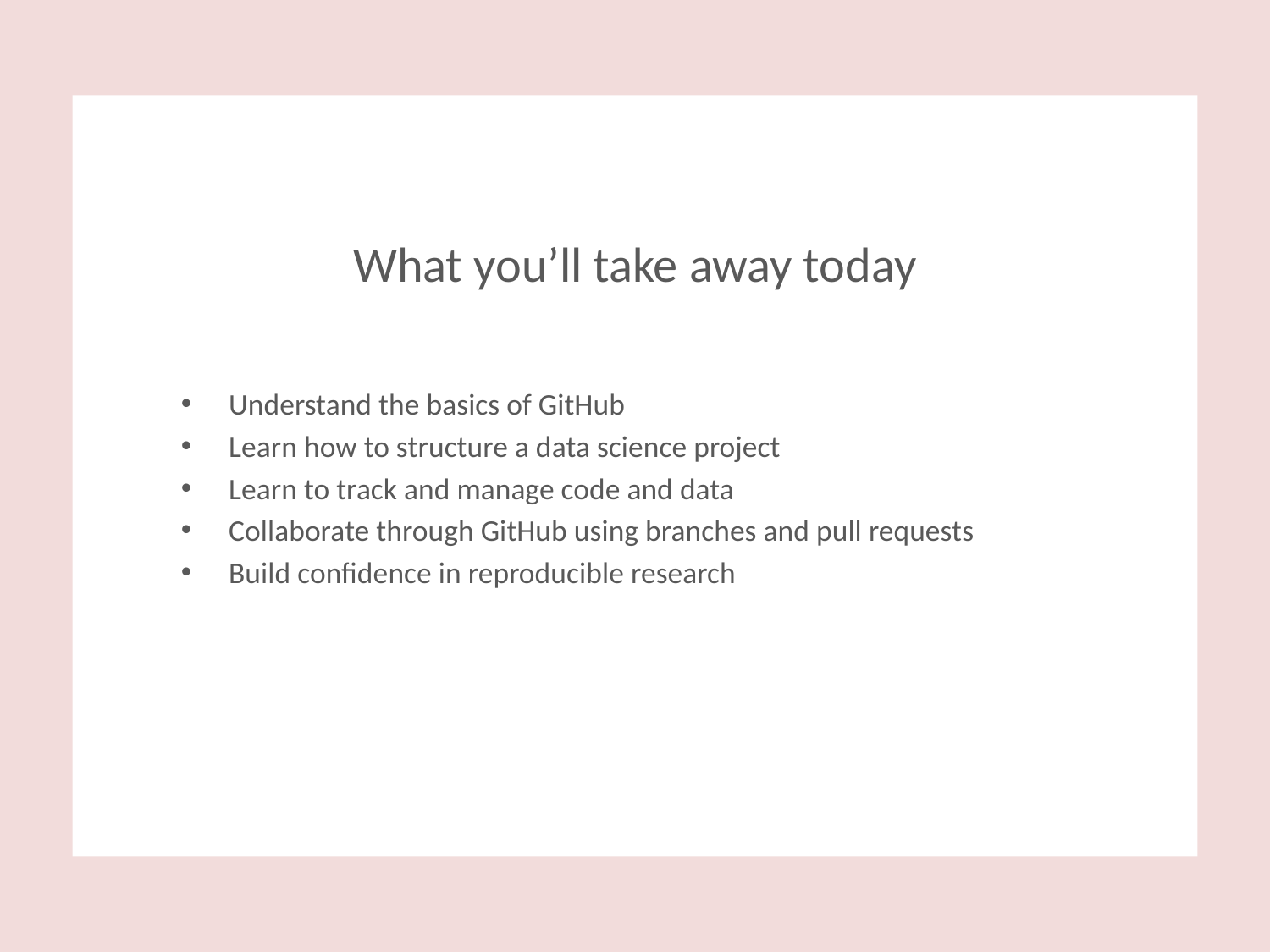

# What you’ll take away today

Understand the basics of GitHub
Learn how to structure a data science project
Learn to track and manage code and data
Collaborate through GitHub using branches and pull requests
Build confidence in reproducible research